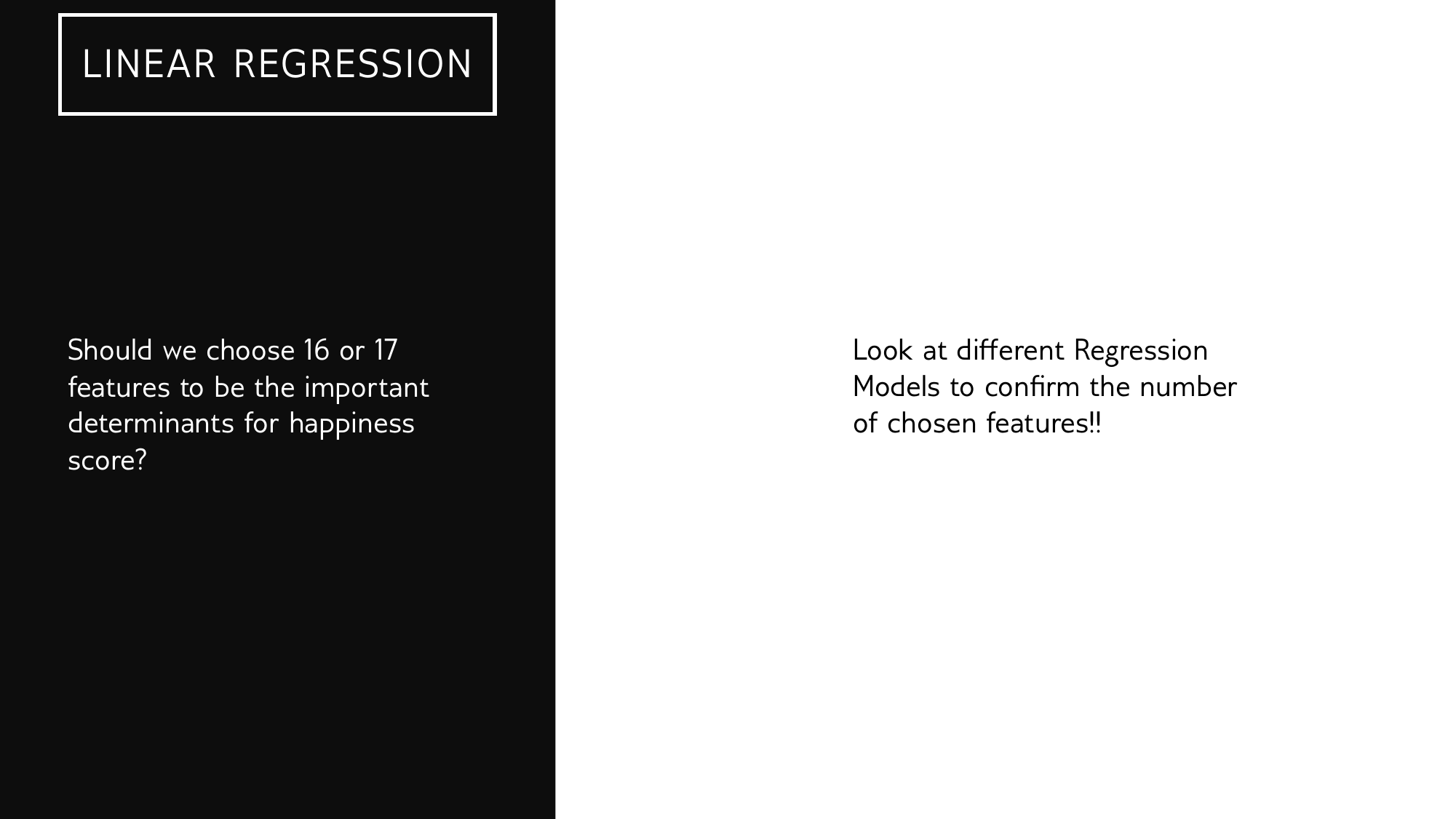

# Linear regression
Look at different Regression Models to confirm the number of chosen features!!
Should we choose 16 or 17 features to be the important determinants for happiness score?